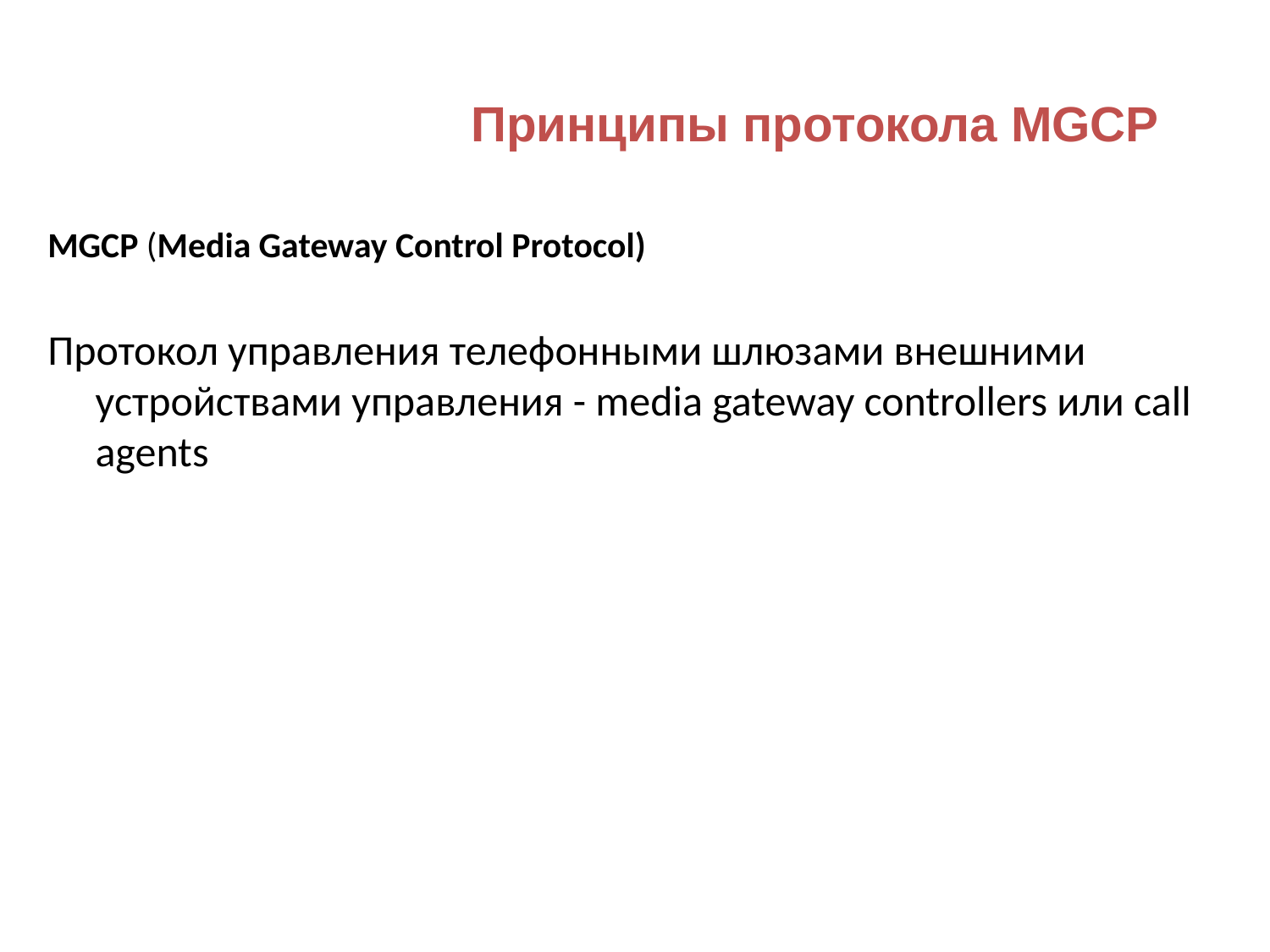

Принципы протокола MGCP
MGCP (Media Gateway Control Protocol)

Протокол управления телефонными шлюзами внешними устройствами управления - media gateway controllers или call agents